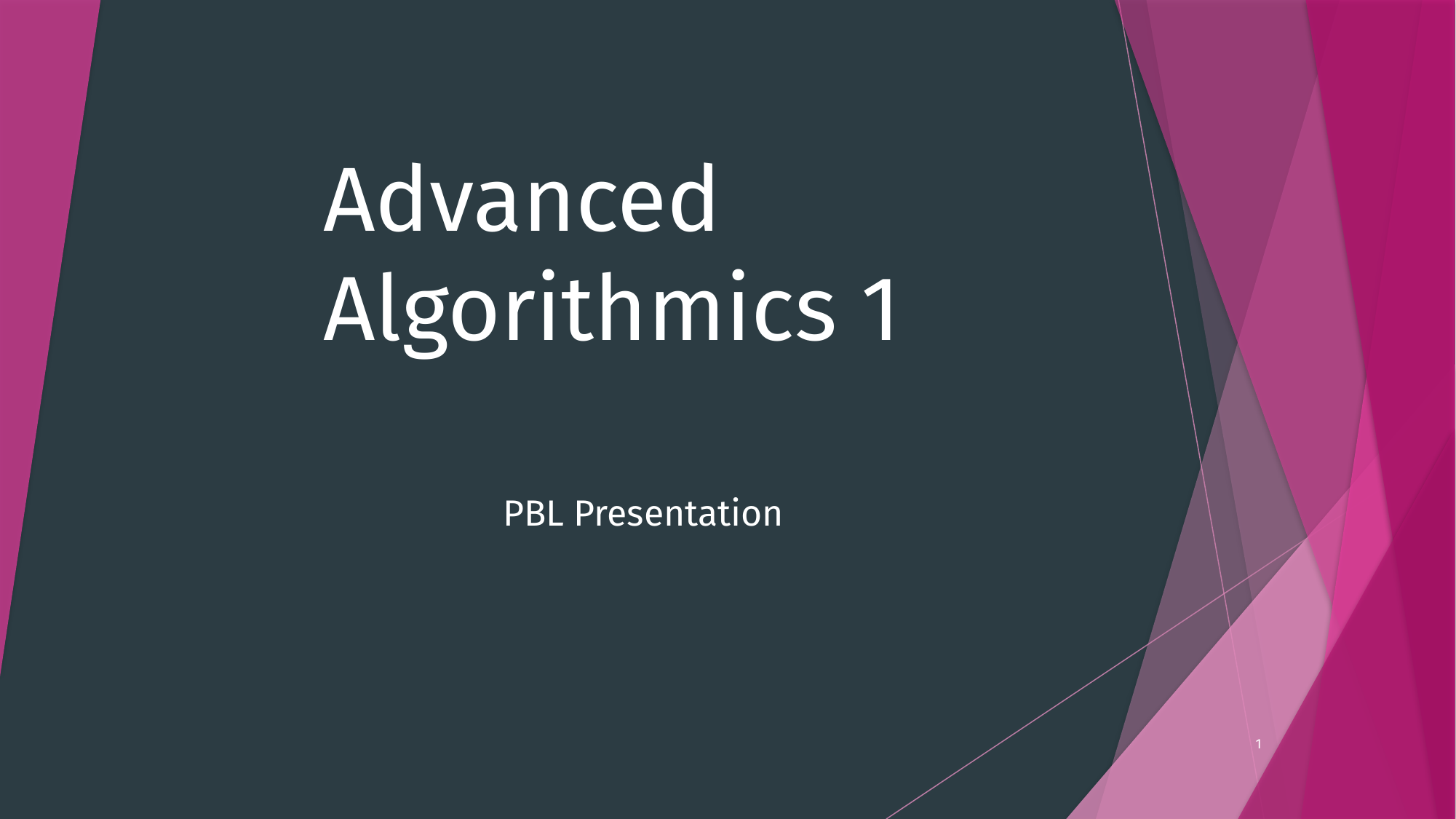

# Advanced Algorithmics 1
PBL Presentation

1